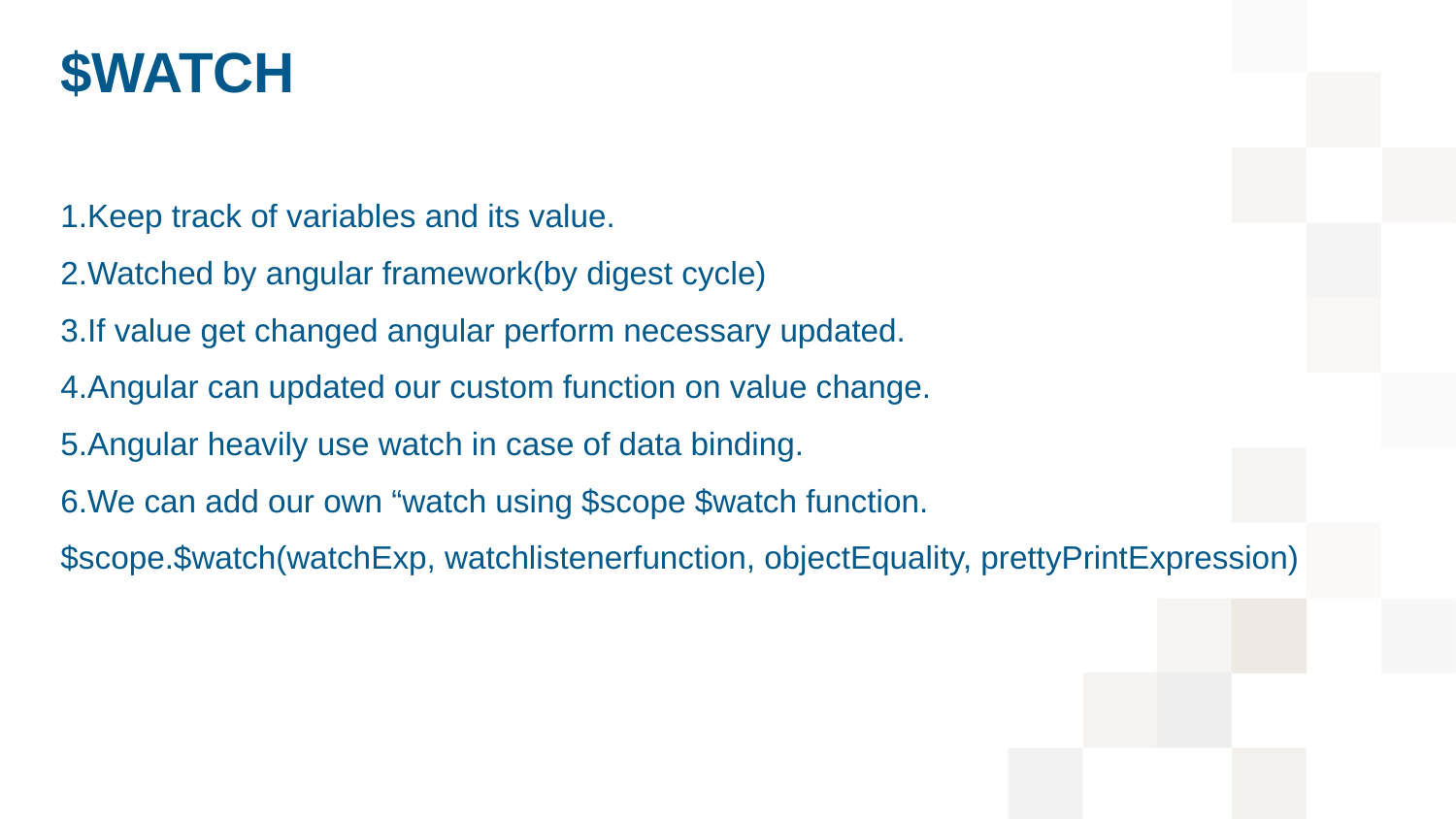

$watch
1.Keep track of variables and its value.
2.Watched by angular framework(by digest cycle)
3.If value get changed angular perform necessary updated.
4.Angular can updated our custom function on value change.
5.Angular heavily use watch in case of data binding.
6.We can add our own “watch using $scope $watch function.
$scope.$watch(watchExp, watchlistenerfunction, objectEquality, prettyPrintExpression)